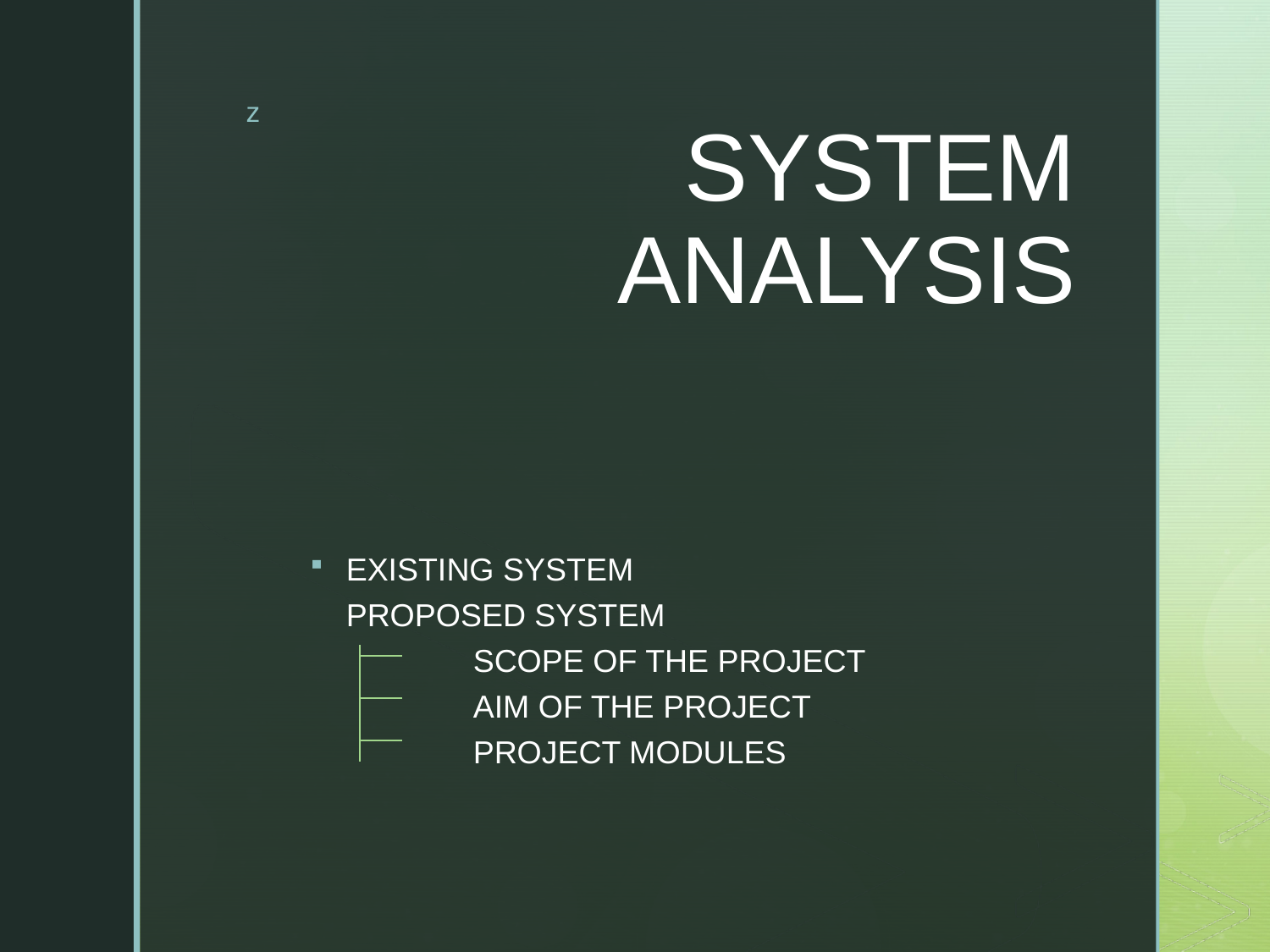

# SYSTEM ANALYSIS
EXISTING SYSTEM
PROPOSED SYSTEM
	SCOPE OF THE PROJECT
	AIM OF THE PROJECT
	PROJECT MODULES